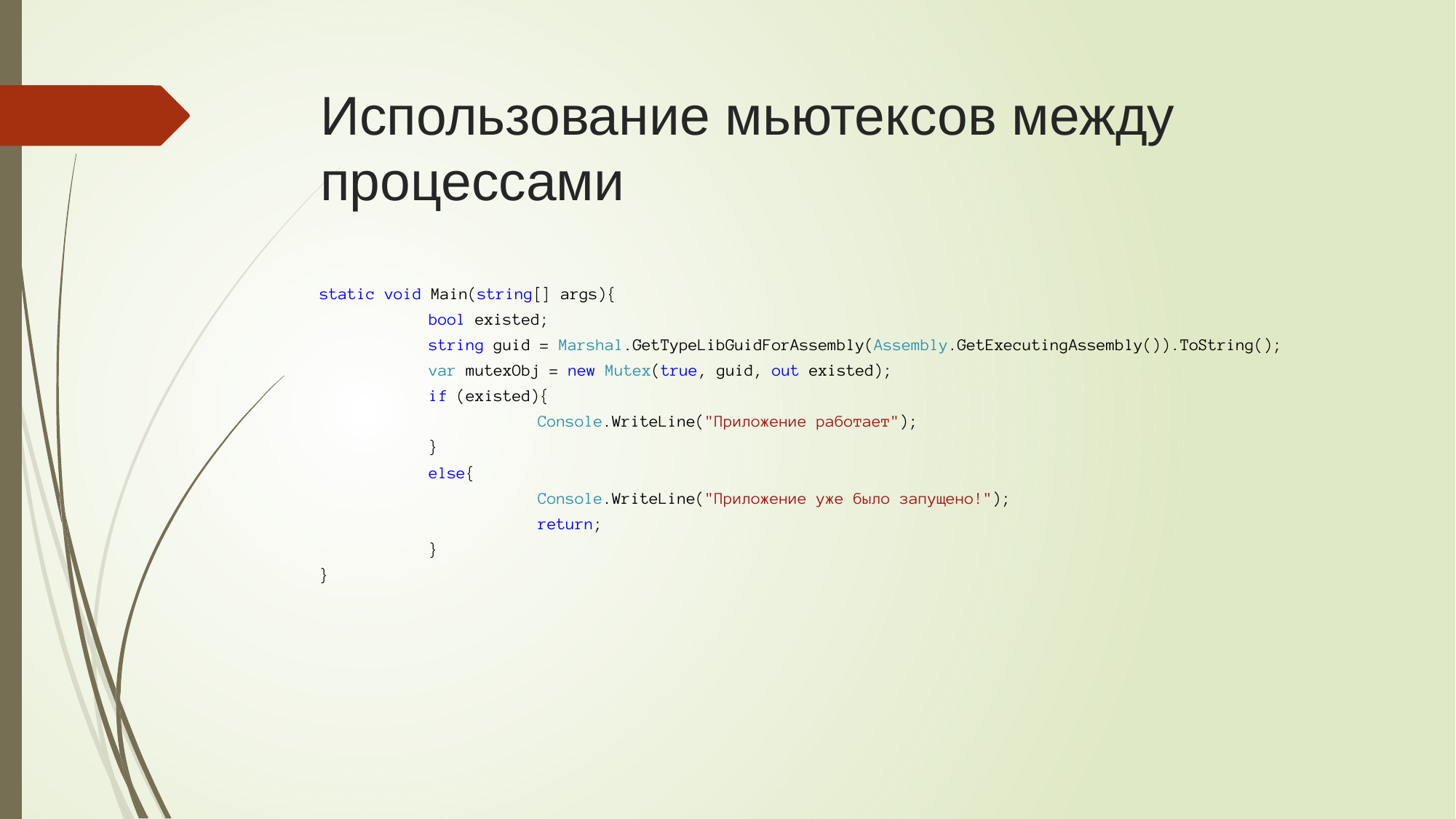

# Использование мьютексов между процессами
static void Main(string[] args){
	bool existed;
	string guid = Marshal.GetTypeLibGuidForAssembly(Assembly.GetExecutingAssembly()).ToString();
	var mutexObj = new Mutex(true, guid, out existed);
	if (existed){
		Console.WriteLine("Приложение работает");
	}
	else{
		Console.WriteLine("Приложение уже было запущено!");
		return;
	}
}